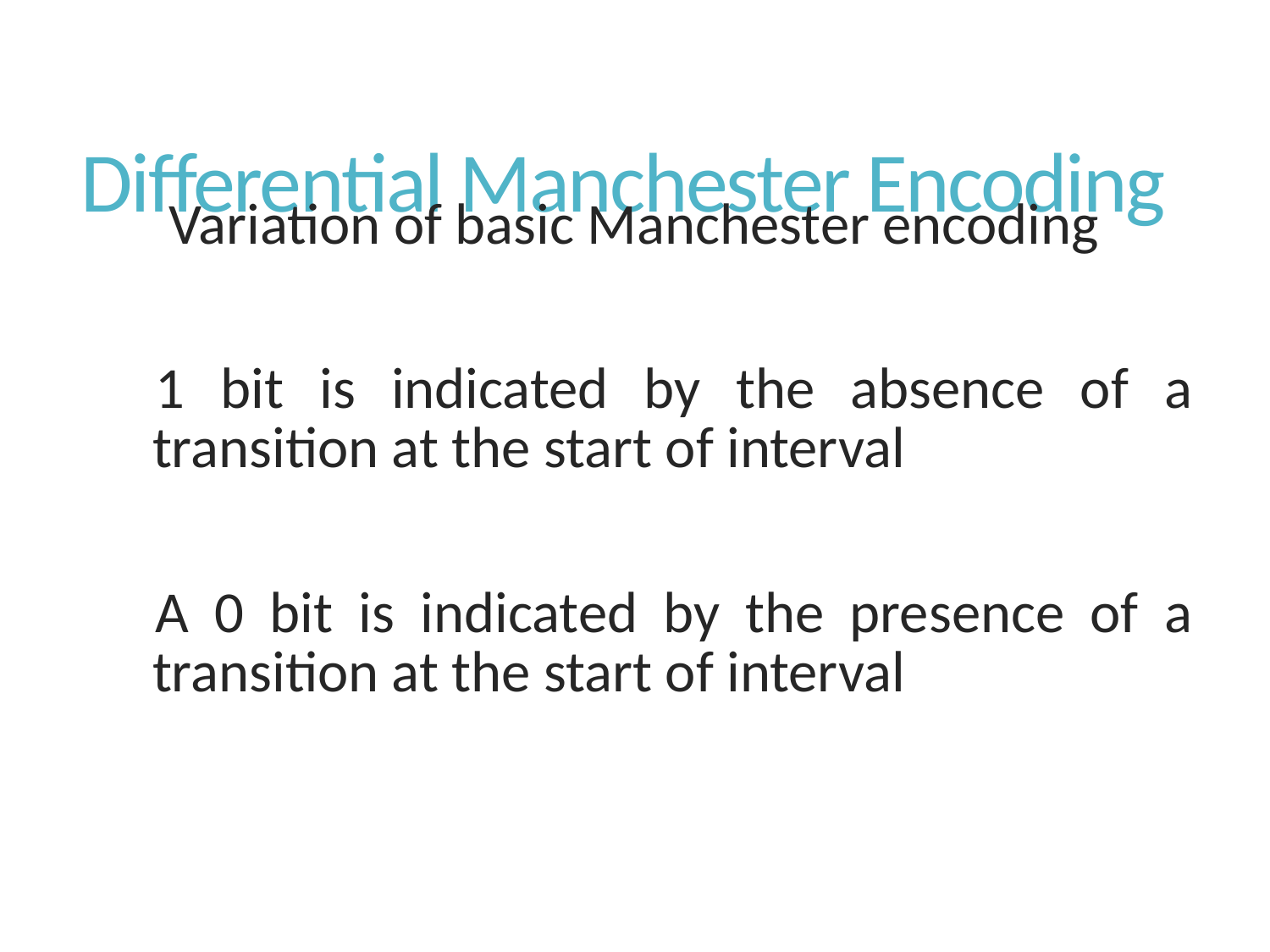

# Differential Manchester Encoding
 Variation of basic Manchester encoding

1 bit is indicated by the absence of a transition at the start of interval

A 0 bit is indicated by the presence of a transition at the start of interval